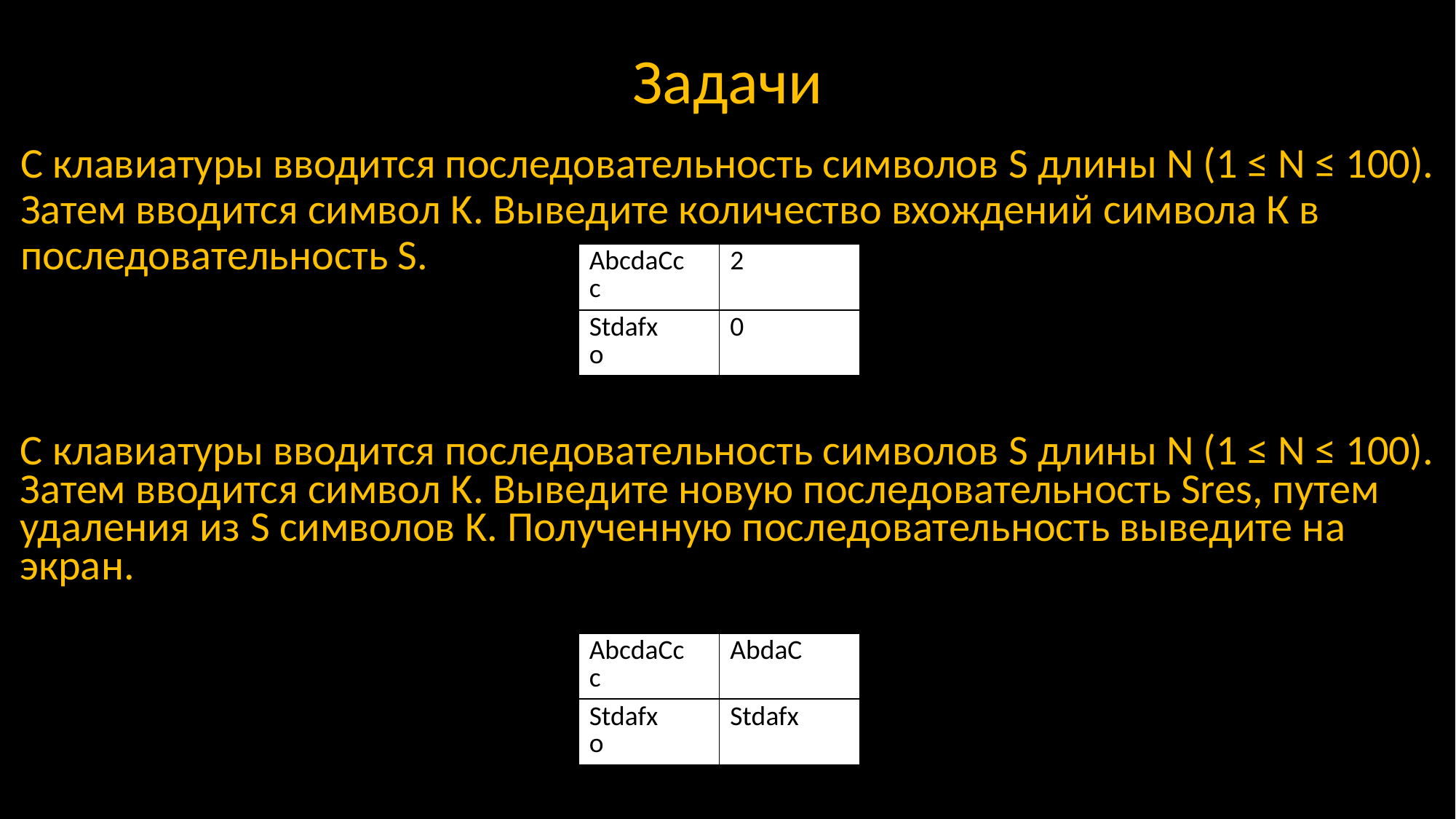

# Задачи
С клавиатуры вводится последовательность символов S длины N (1 ≤ N ≤ 100). Затем вводится символ K. Выведите количество вхождений символа К в последовательность S.
| AbcdaCc c | 2 |
| --- | --- |
| Stdafx o | 0 |
С клавиатуры вводится последовательность символов S длины N (1 ≤ N ≤ 100). Затем вводится символ K. Выведите новую последовательность Sres, путем удаления из S символов K. Полученную последовательность выведите на экран.
| AbcdaCc c | AbdaC |
| --- | --- |
| Stdafx o | Stdafx |